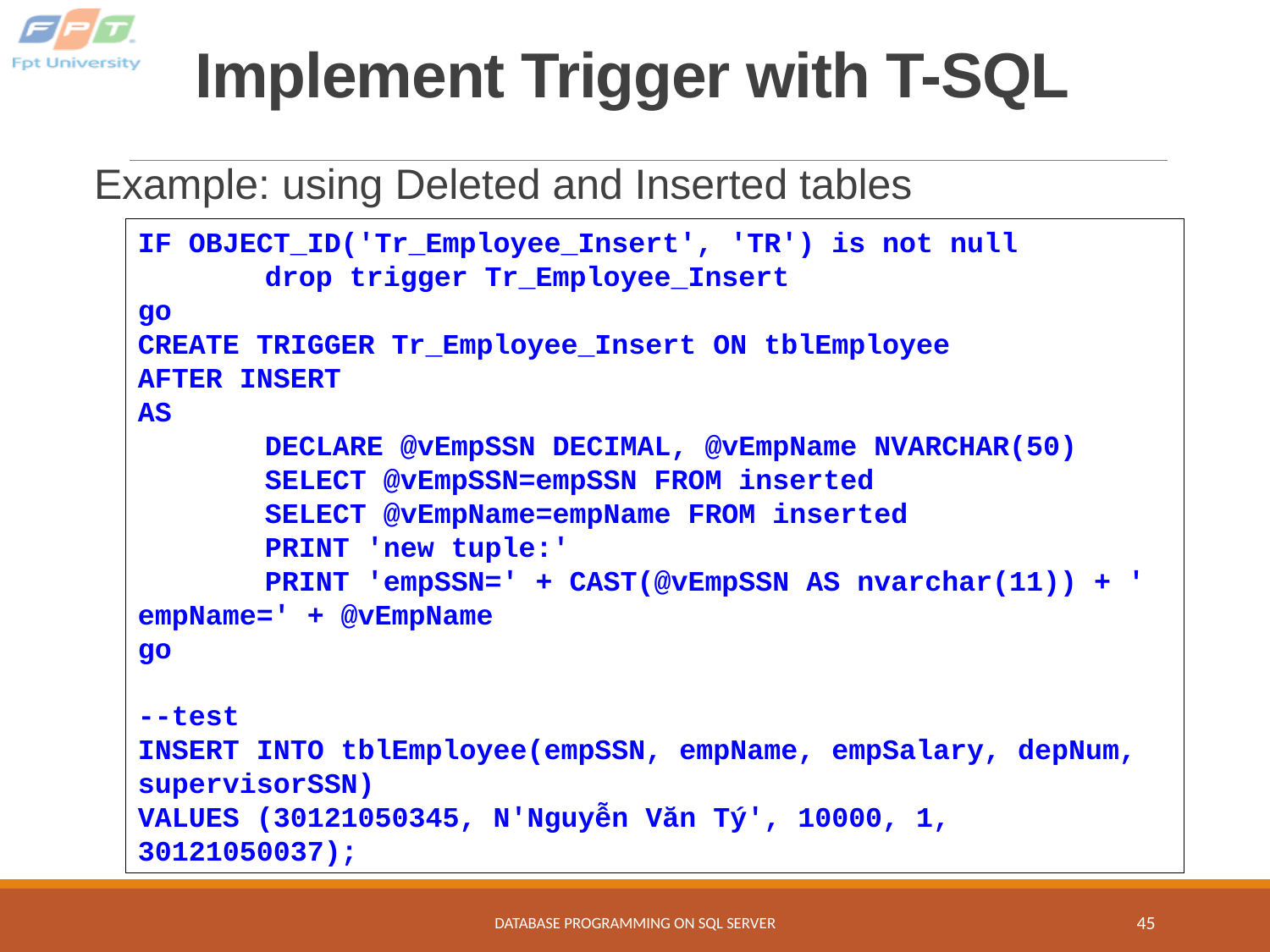

# Implement Trigger with T-SQL
Example: using Deleted and Inserted tables
IF OBJECT_ID('Tr_Employee_Insert', 'TR') is not null
	drop trigger Tr_Employee_Insert
go
CREATE TRIGGER Tr_Employee_Insert ON tblEmployee
AFTER INSERT
AS
	DECLARE @vEmpSSN DECIMAL, @vEmpName NVARCHAR(50)
	SELECT @vEmpSSN=empSSN FROM inserted
	SELECT @vEmpName=empName FROM inserted
	PRINT 'new tuple:'
	PRINT 'empSSN=' + CAST(@vEmpSSN AS nvarchar(11)) + ' empName=' + @vEmpName
go

--test
INSERT INTO tblEmployee(empSSN, empName, empSalary, depNum, supervisorSSN)
VALUES (30121050345, N'Nguyễn Văn Tý', 10000, 1, 30121050037);
Database programming on SQL Server
45